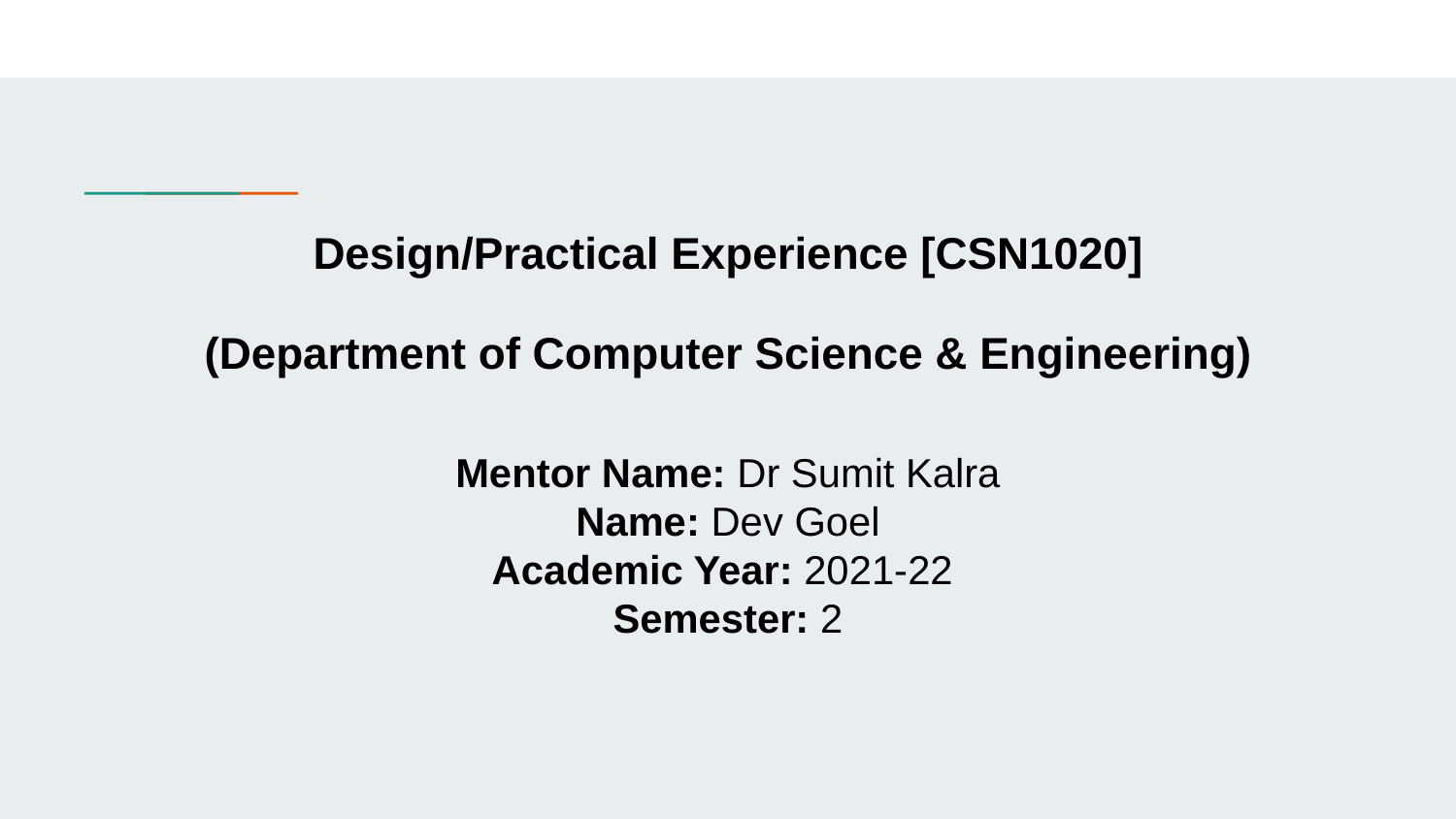

# Design/Practical Experience [CSN1020]
(Department of Computer Science & Engineering)
Mentor Name: Dr Sumit Kalra
Name: Dev Goel
Academic Year: 2021-22
Semester: 2